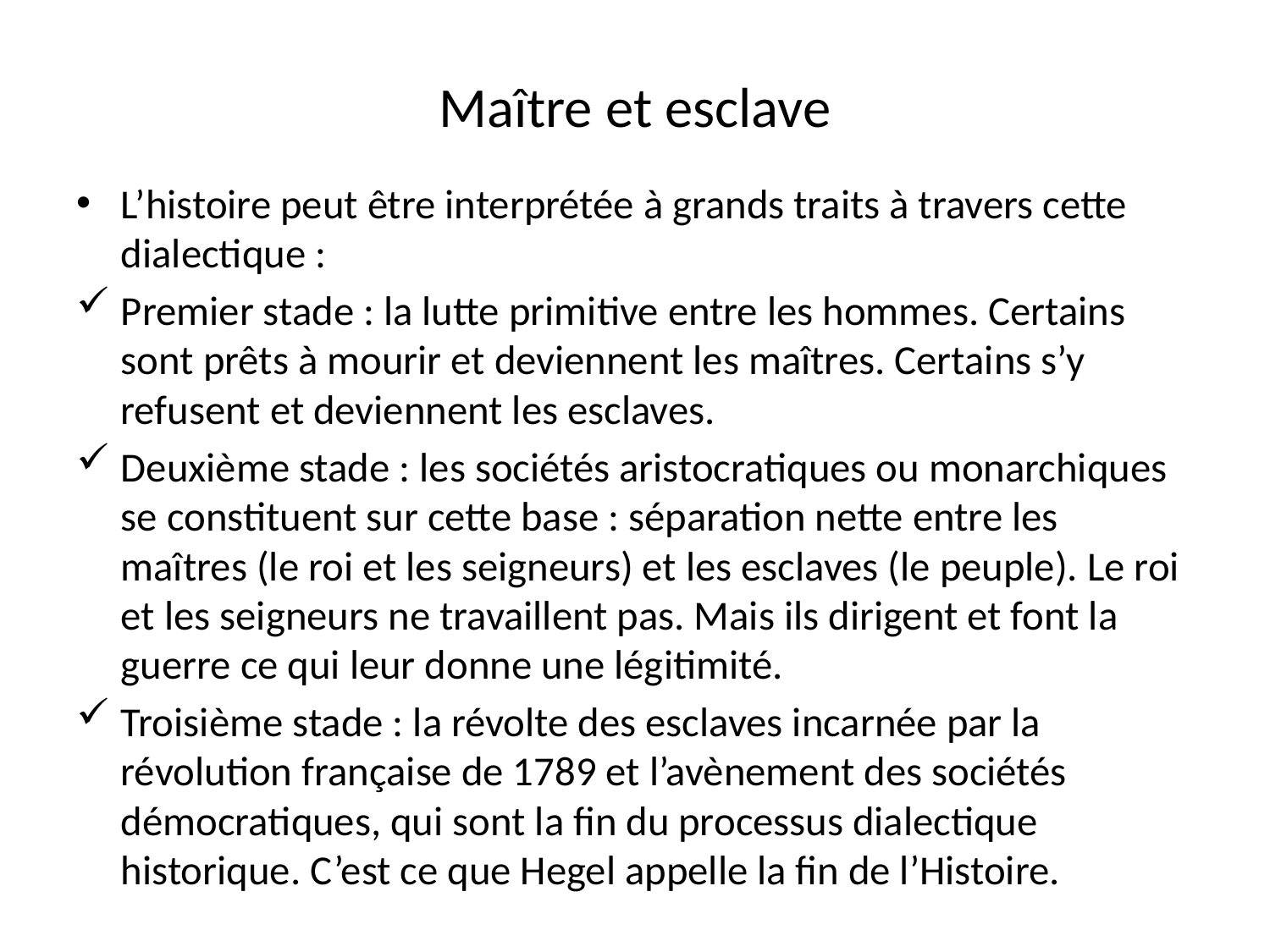

# Maître et esclave
L’histoire peut être interprétée à grands traits à travers cette dialectique :
Premier stade : la lutte primitive entre les hommes. Certains sont prêts à mourir et deviennent les maîtres. Certains s’y refusent et deviennent les esclaves.
Deuxième stade : les sociétés aristocratiques ou monarchiques se constituent sur cette base : séparation nette entre les maîtres (le roi et les seigneurs) et les esclaves (le peuple). Le roi et les seigneurs ne travaillent pas. Mais ils dirigent et font la guerre ce qui leur donne une légitimité.
Troisième stade : la révolte des esclaves incarnée par la révolution française de 1789 et l’avènement des sociétés démocratiques, qui sont la fin du processus dialectique historique. C’est ce que Hegel appelle la fin de l’Histoire.